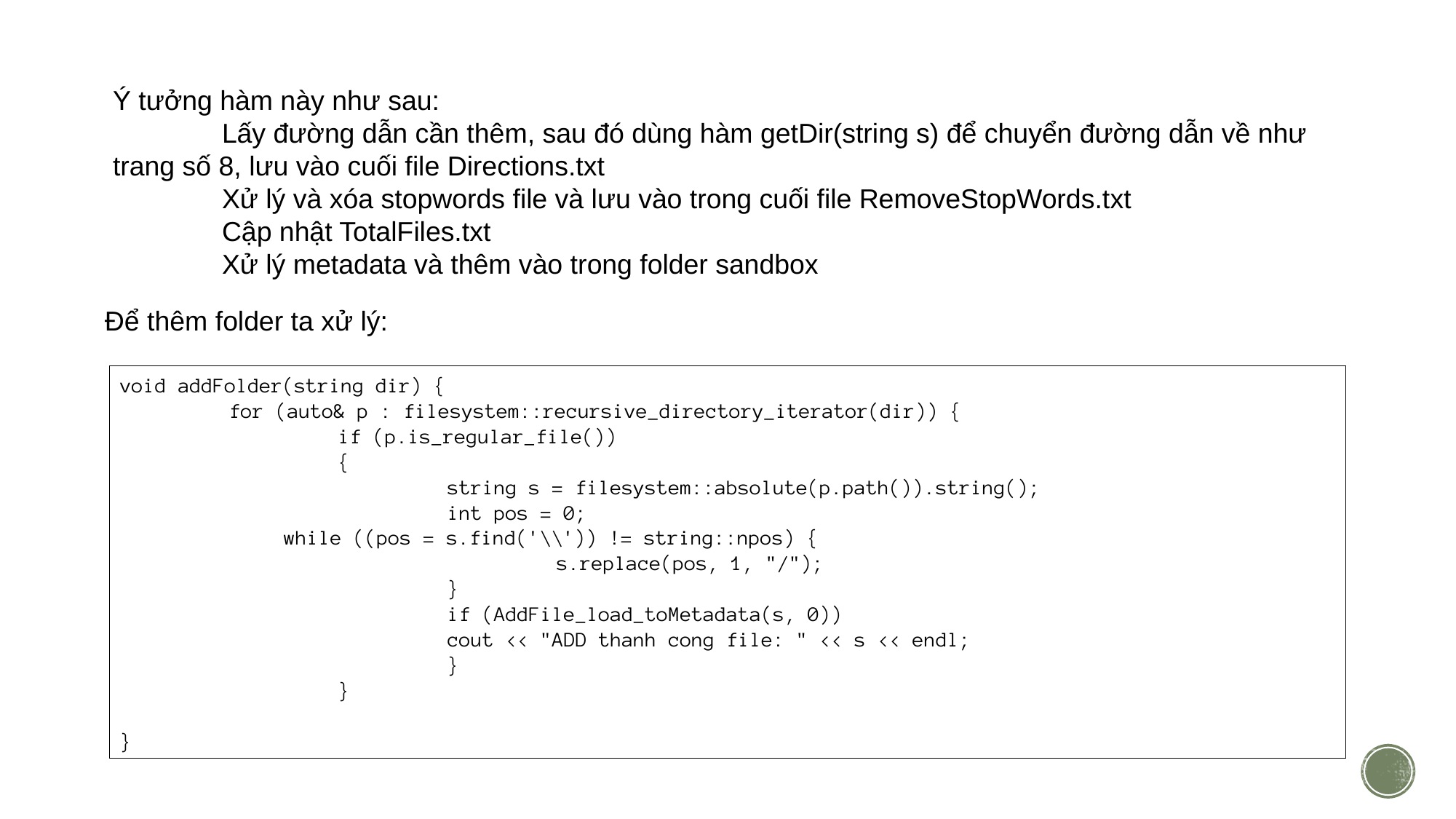

Ý tưởng hàm này như sau:
	Lấy đường dẫn cần thêm, sau đó dùng hàm getDir(string s) để chuyển đường dẫn về như trang số 8, lưu vào cuối file Directions.txt
	Xử lý và xóa stopwords file và lưu vào trong cuối file RemoveStopWords.txt
	Cập nhật TotalFiles.txt
	Xử lý metadata và thêm vào trong folder sandbox

Để thêm folder ta xử lý:
void addFolder(string dir) {
	for (auto& p : filesystem::recursive_directory_iterator(dir)) {
		if (p.is_regular_file())
		{
			string s = filesystem::absolute(p.path()).string();
			int pos = 0;
while ((pos = s.find('\\')) != string::npos) {
				s.replace(pos, 1, "/");
			}
			if (AddFile_load_toMetadata(s, 0))
			cout << "ADD thanh cong file: " << s << endl;
			}
		}

}